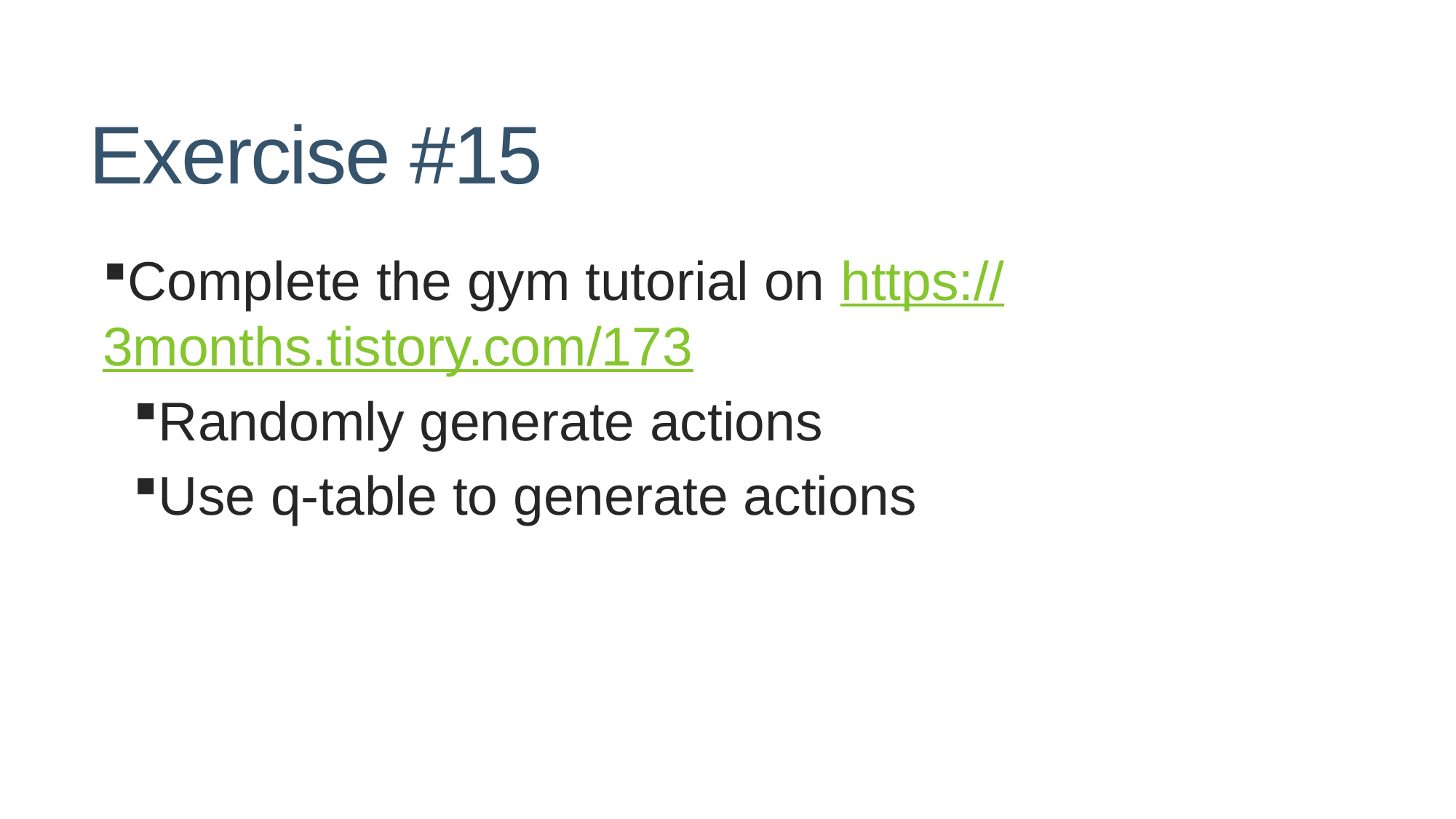

# Exercise #15
Complete the gym tutorial on https://3months.tistory.com/173
Randomly generate actions
Use q-table to generate actions